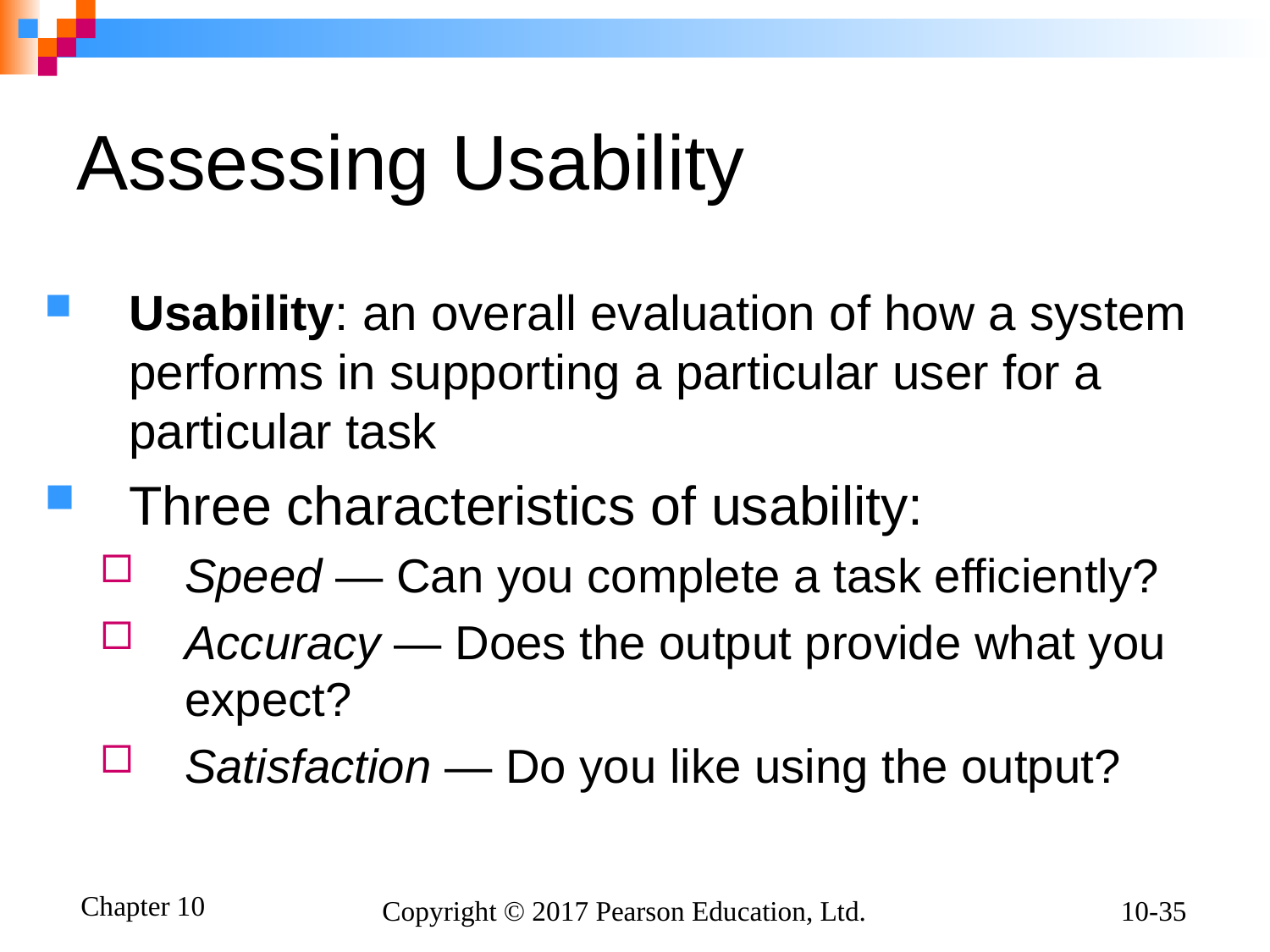

# Assessing Usability
Usability: an overall evaluation of how a system performs in supporting a particular user for a particular task
Three characteristics of usability:
Speed — Can you complete a task efficiently?
Accuracy — Does the output provide what you expect?
Satisfaction — Do you like using the output?